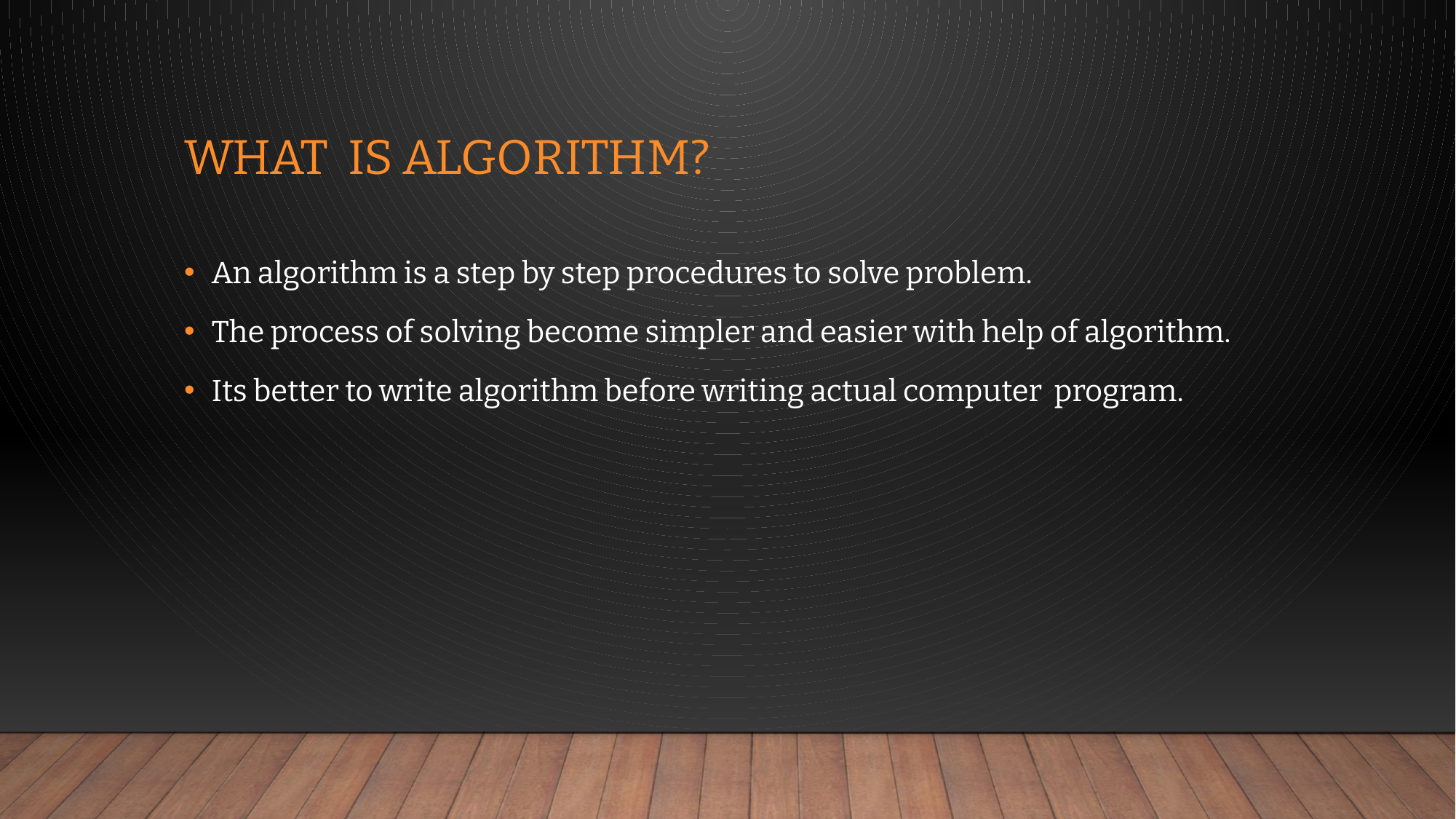

# What  is Algorithm?
An algorithm is a step by step procedures to solve problem.
The process of solving become simpler and easier with help of algorithm.
Its better to write algorithm before writing actual computer  program.